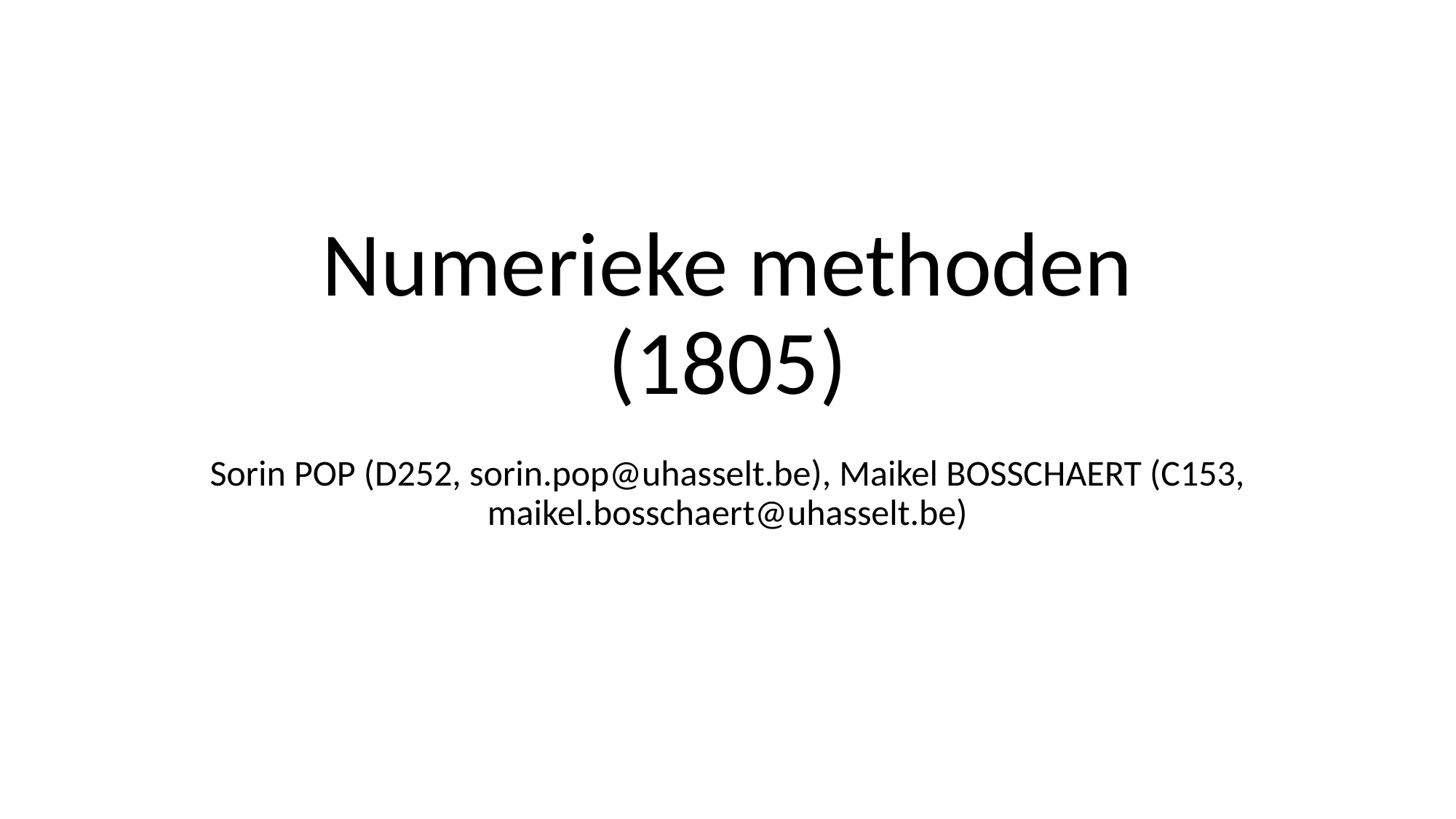

# Numerieke methoden (1805)
Sorin POP (D252, sorin.pop@uhasselt.be), Maikel BOSSCHAERT (C153, maikel.bosschaert@uhasselt.be)